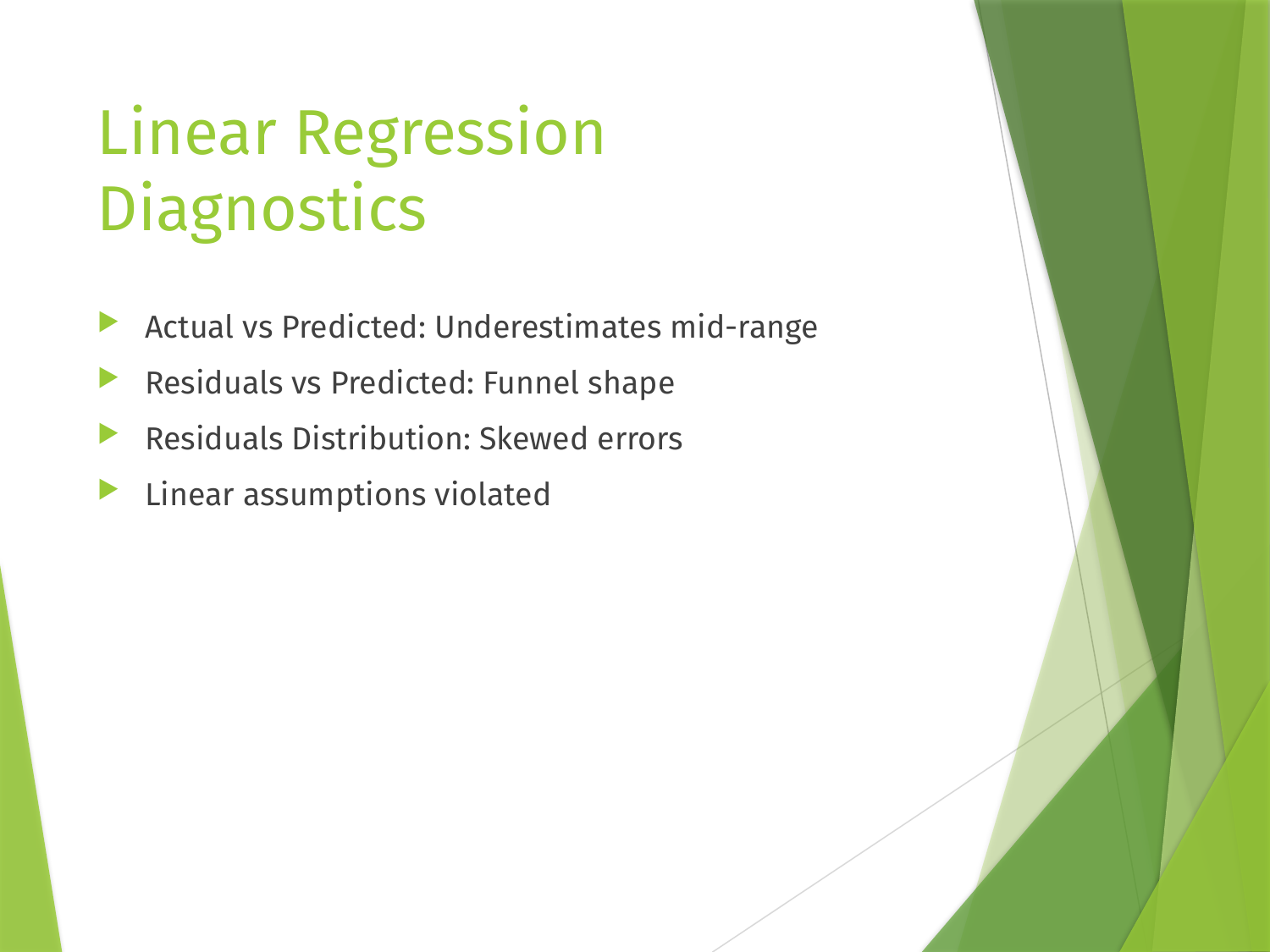

# Linear Regression Diagnostics
Actual vs Predicted: Underestimates mid-range
Residuals vs Predicted: Funnel shape
Residuals Distribution: Skewed errors
Linear assumptions violated